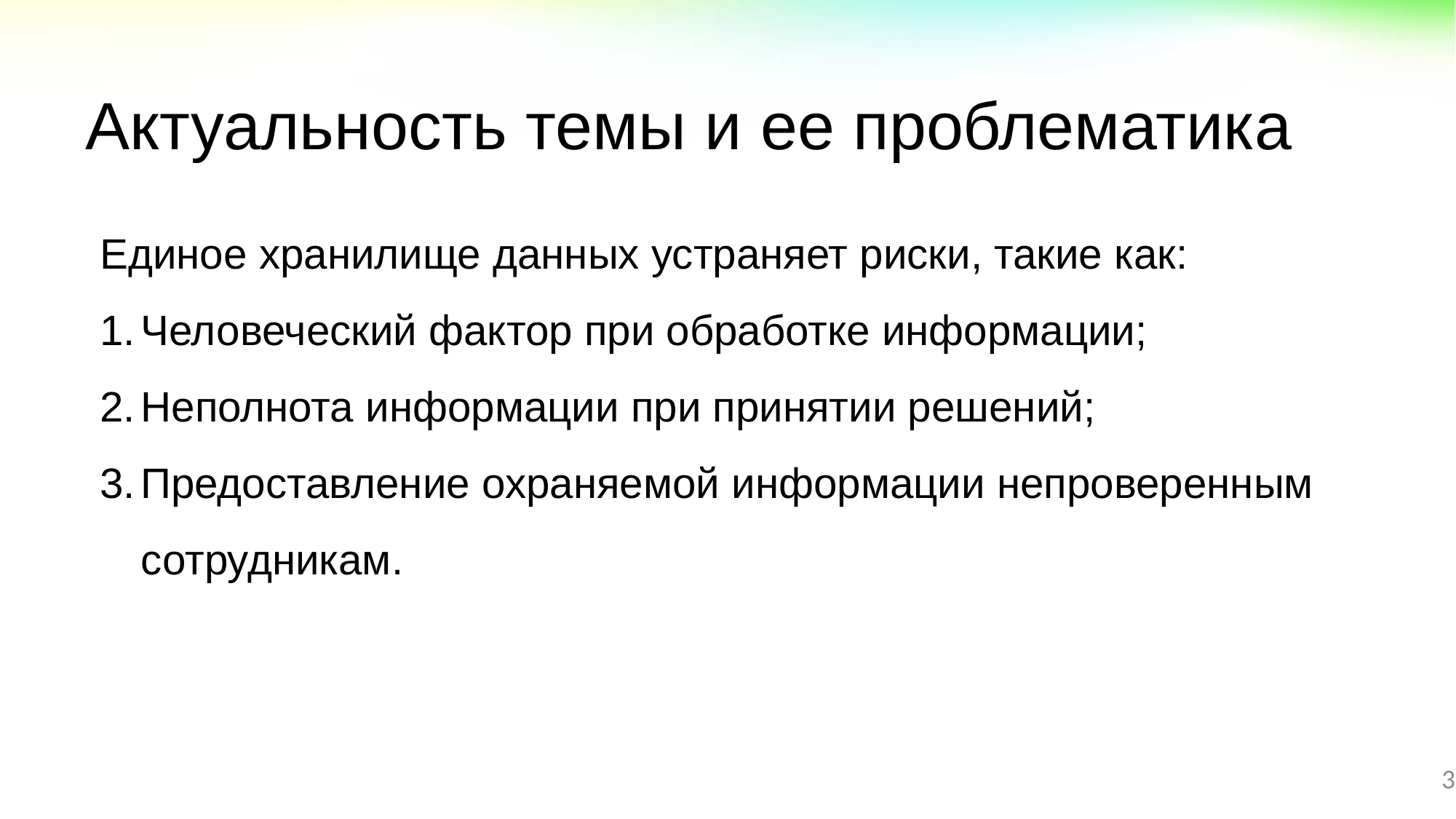

# Актуальность темы и ее проблематика

Единое хранилище данных устраняет риски, такие как:
Человеческий фактор при обработке информации;
Неполнота информации при принятии решений;
Предоставление охраняемой информации непроверенным сотрудникам.
3